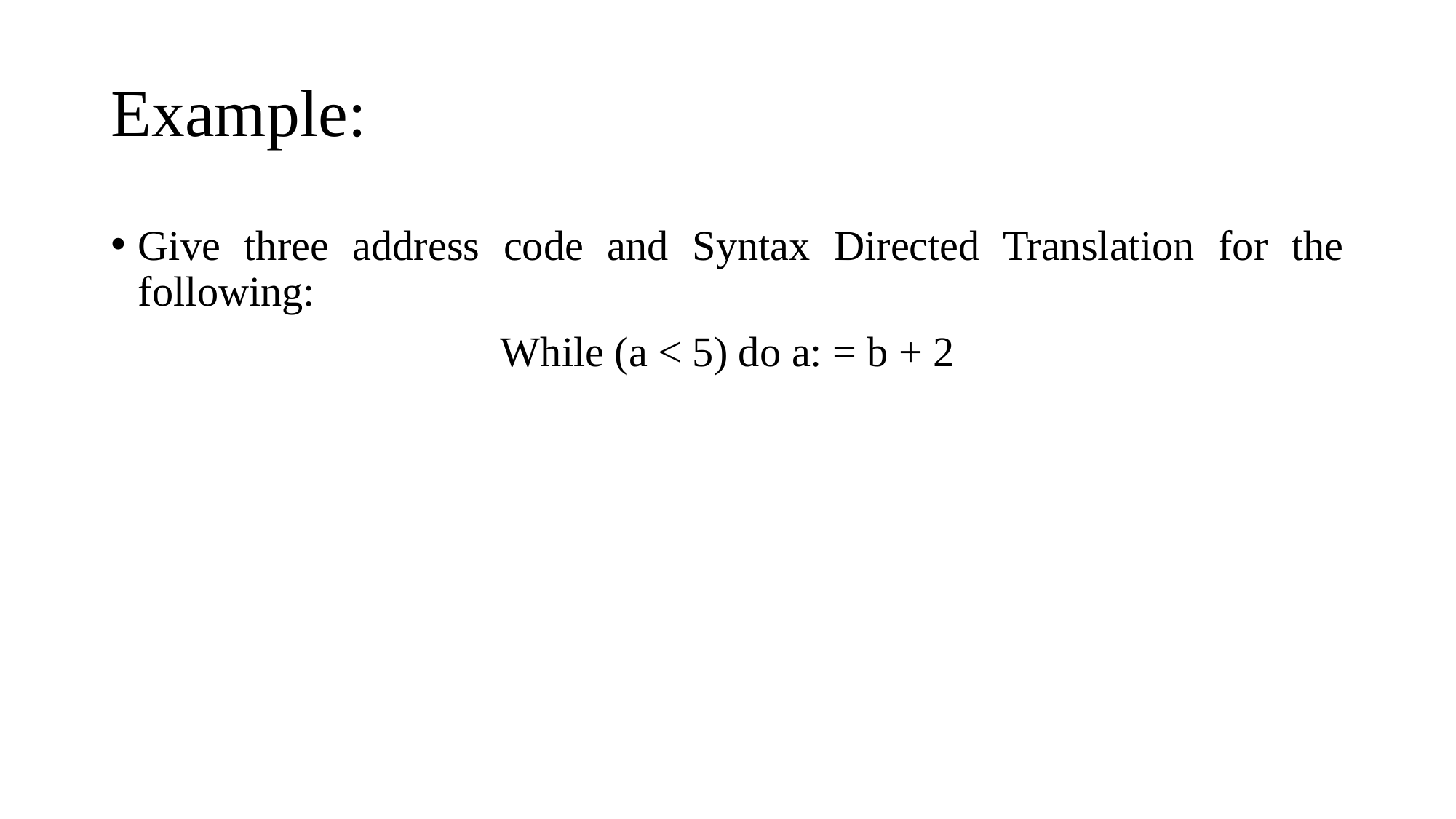

# Example:
Give three address code and Syntax Directed Translation for the following:
While (a < 5) do a: = b + 2